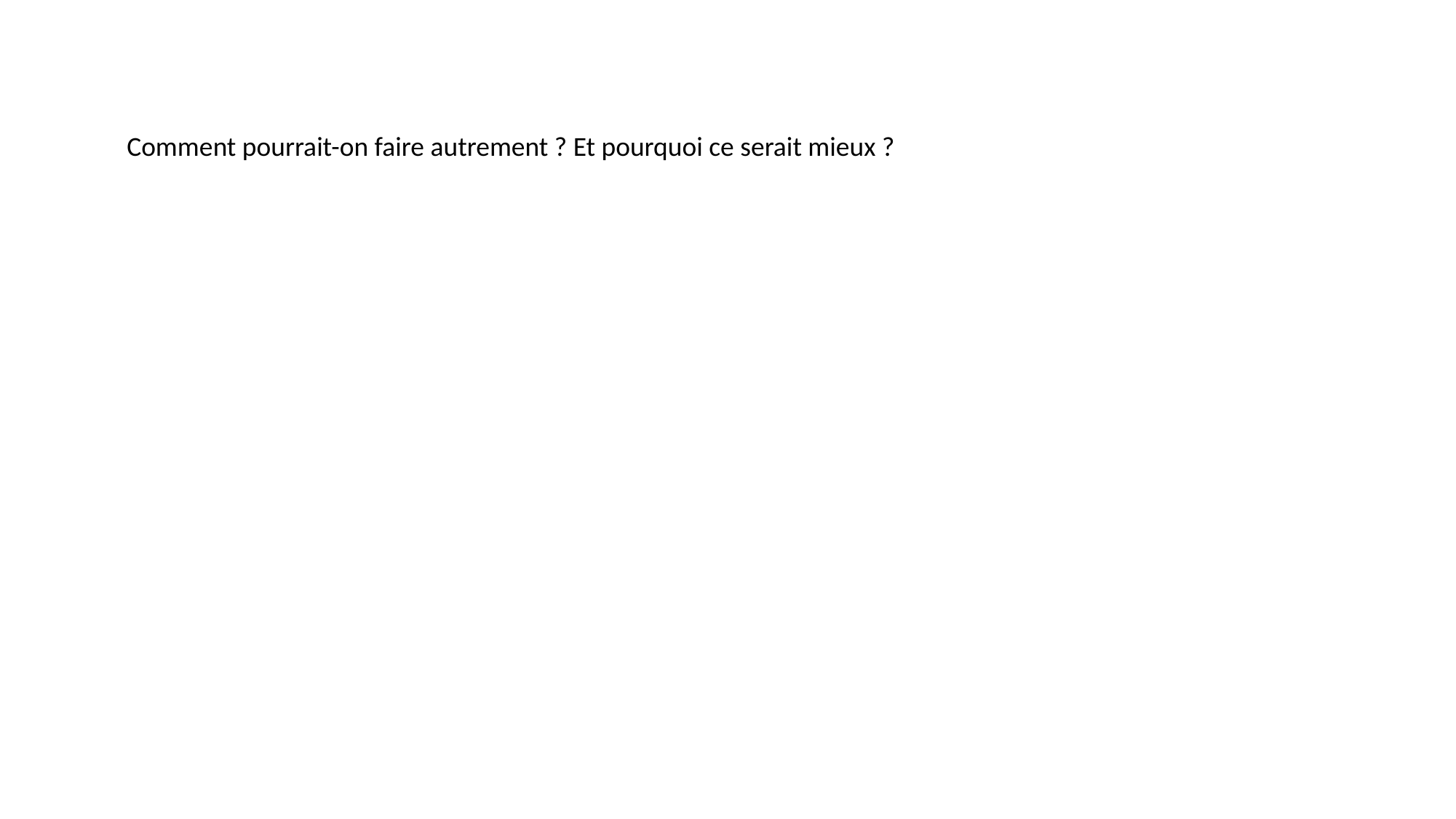

Comment pourrait-on faire autrement ? Et pourquoi ce serait mieux ?